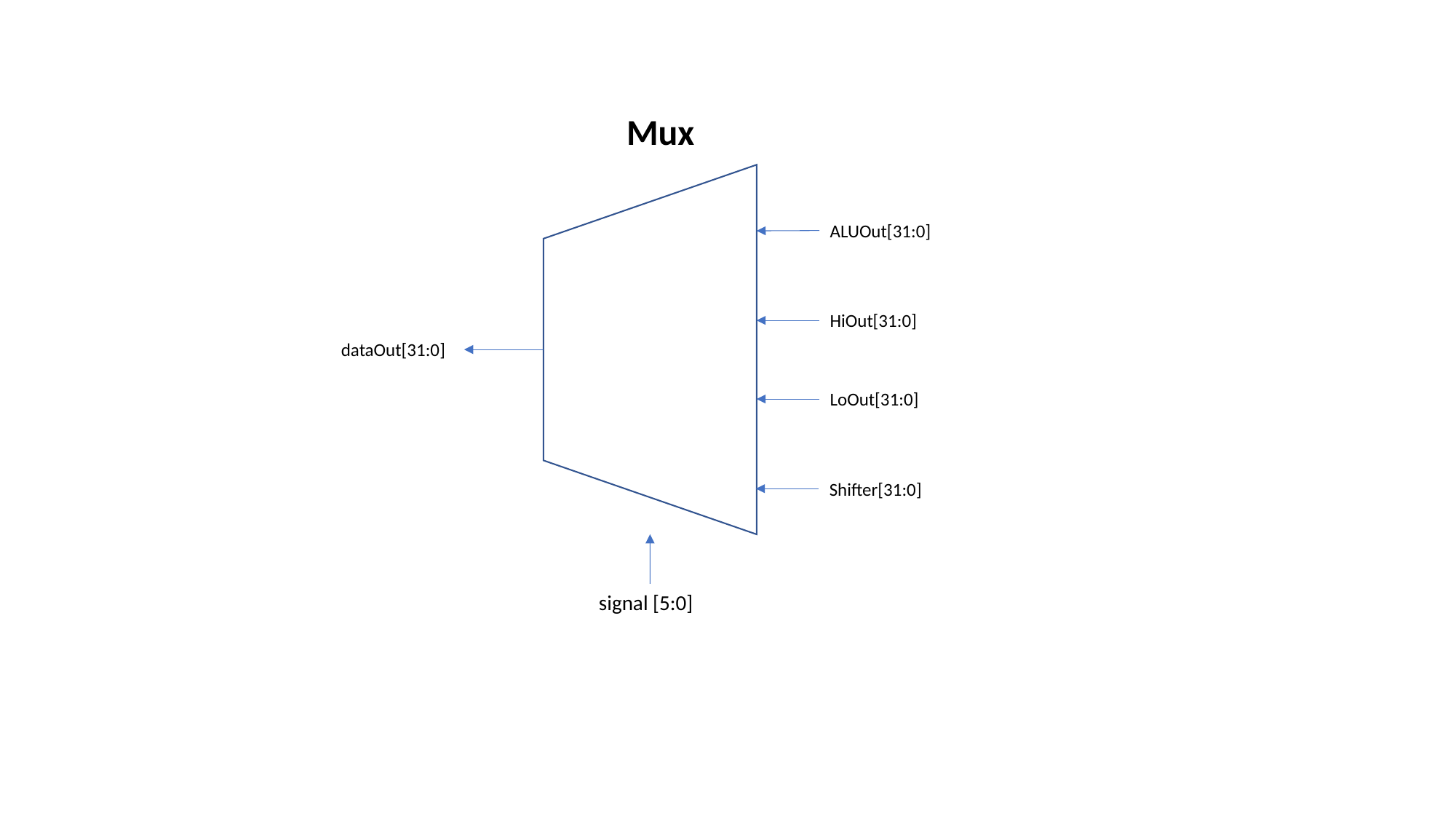

Mux
ALUOut[31:0]

HiOut[31:0]
dataOut[31:0]
LoOut[31:0]
Shifter[31:0]
signal [5:0]